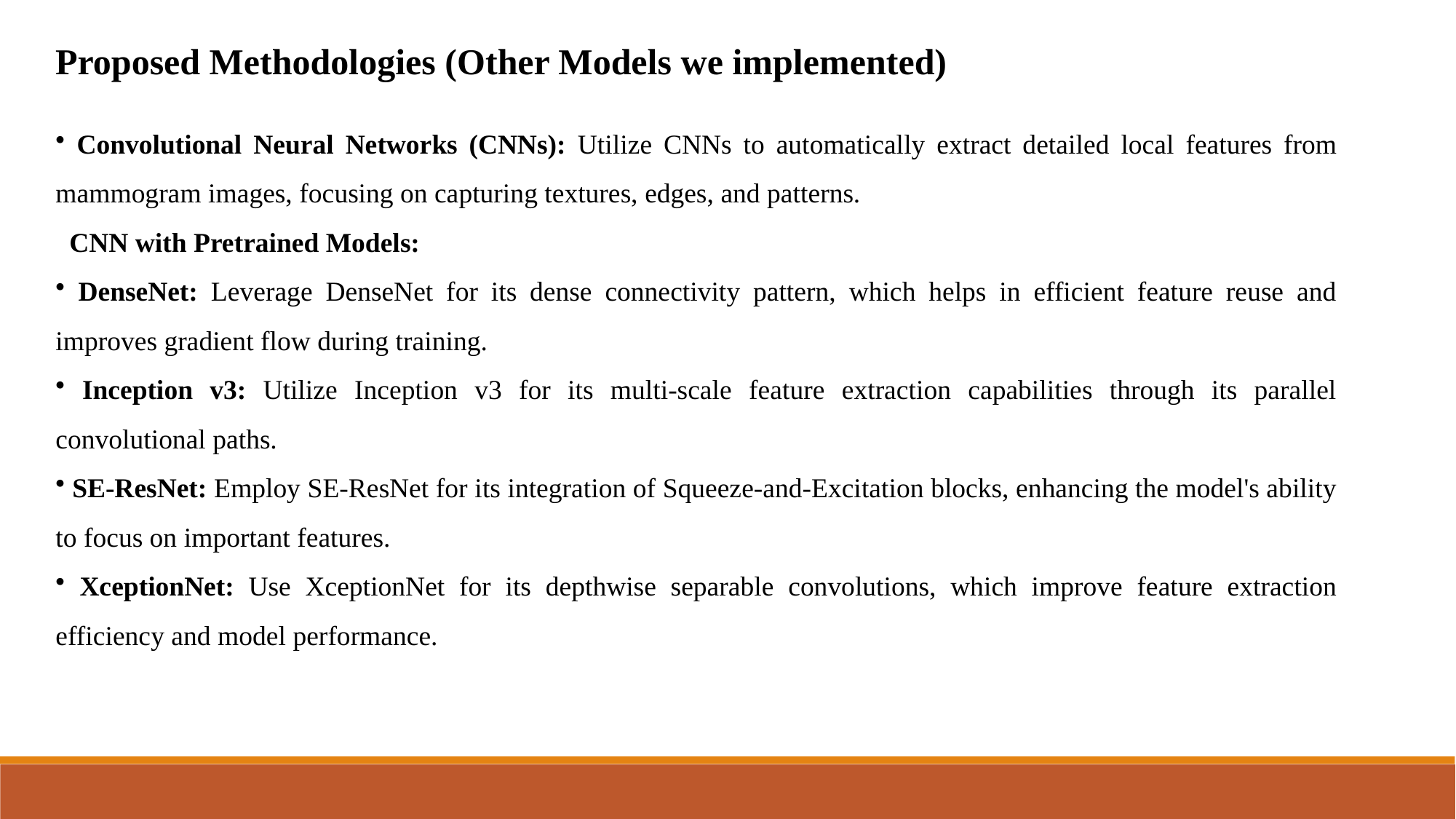

Proposed Methodologies (Other Models we implemented)

 Convolutional Neural Networks (CNNs): Utilize CNNs to automatically extract detailed local features from mammogram images, focusing on capturing textures, edges, and patterns.
  CNN with Pretrained Models:
 DenseNet: Leverage DenseNet for its dense connectivity pattern, which helps in efficient feature reuse and improves gradient flow during training.
 Inception v3: Utilize Inception v3 for its multi-scale feature extraction capabilities through its parallel convolutional paths.
 SE-ResNet: Employ SE-ResNet for its integration of Squeeze-and-Excitation blocks, enhancing the model's ability to focus on important features.
 XceptionNet: Use XceptionNet for its depthwise separable convolutions, which improve feature extraction efficiency and model performance.